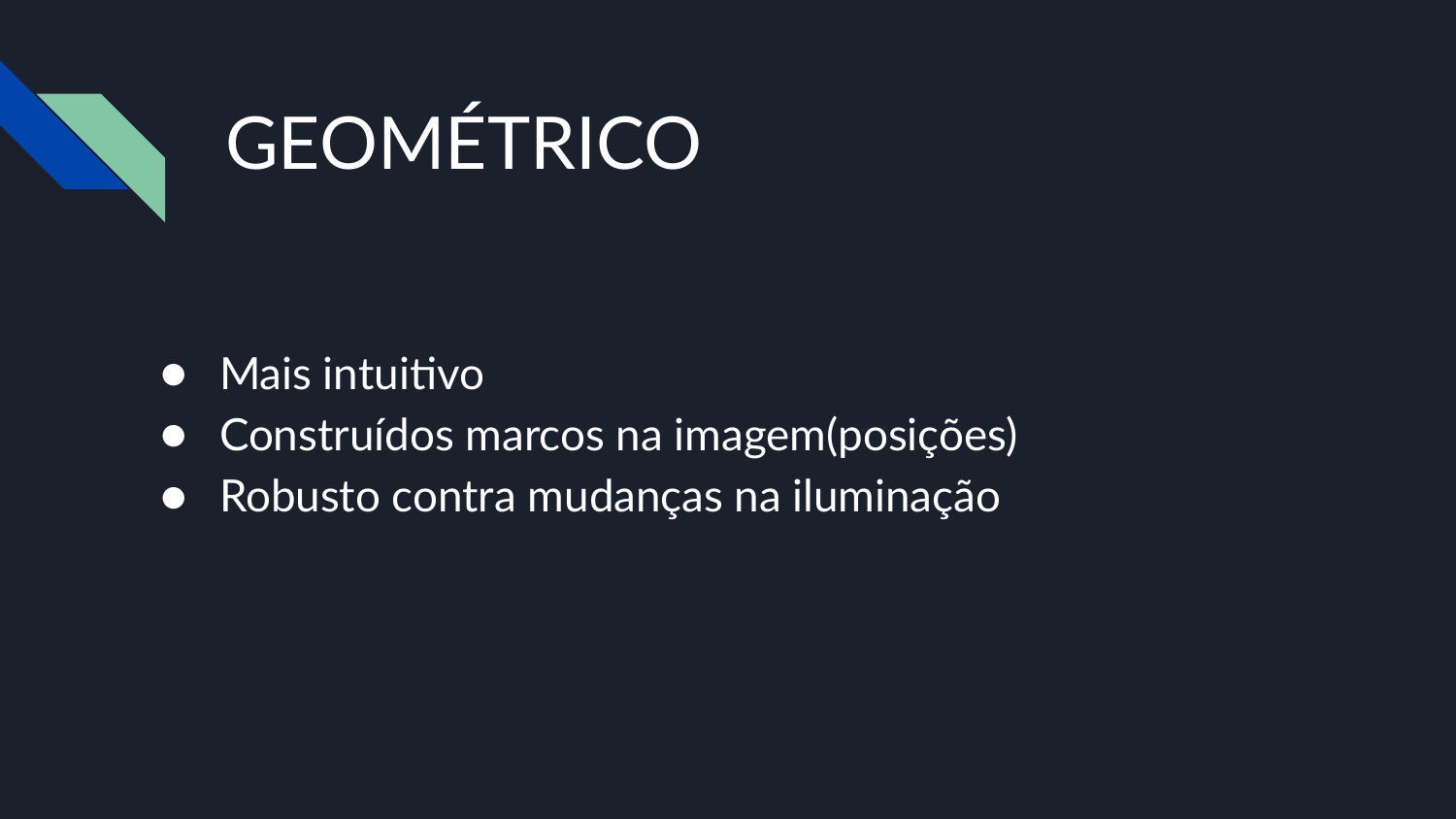

GEOMÉTRICO
Mais intuitivo
Construídos marcos na imagem(posições)
Robusto contra mudanças na iluminação